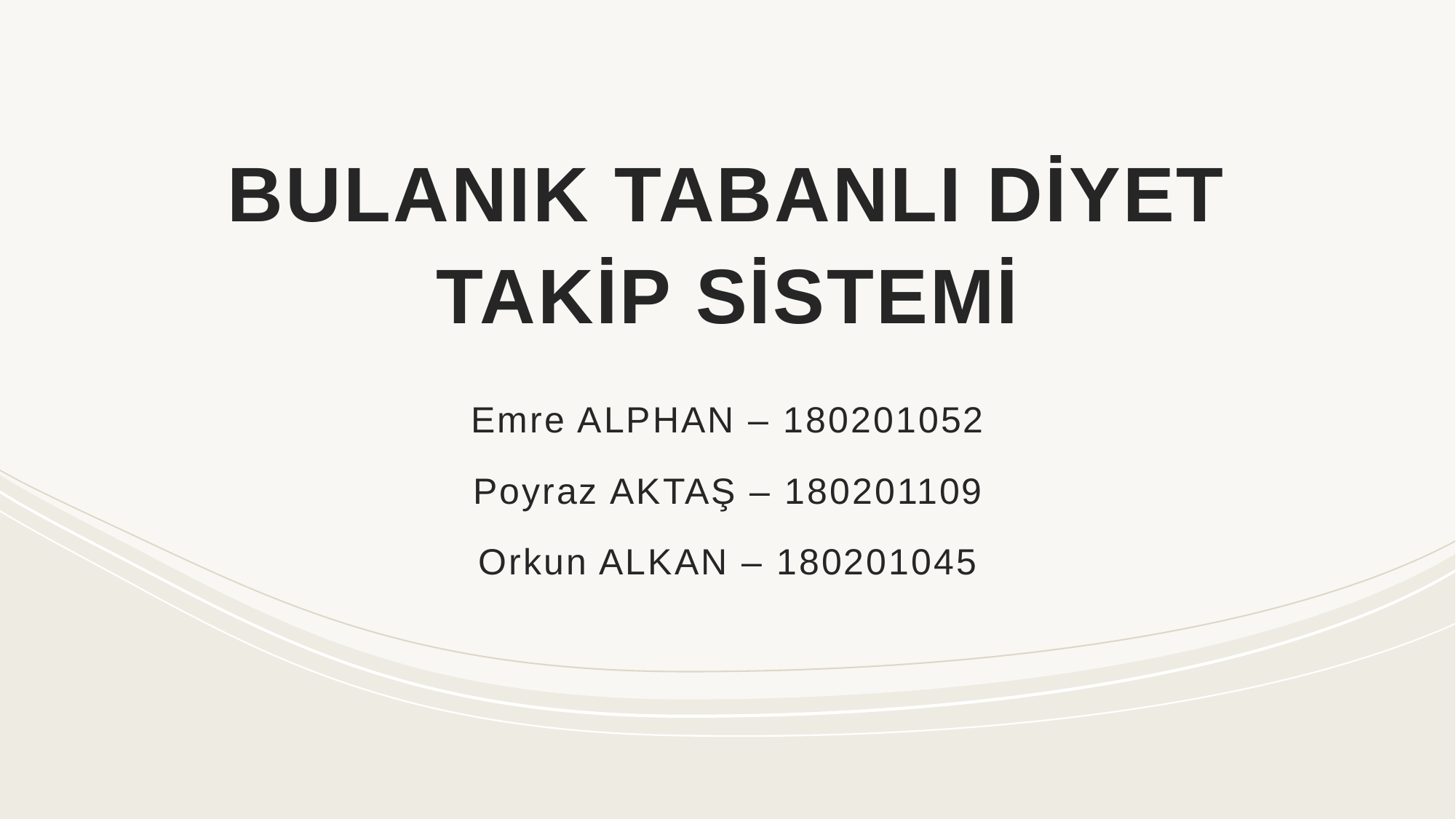

# BULANIK TABANLI DİYET TAKİP SİSTEMİ
Emre ALPHAN – 180201052
Poyraz AKTAŞ – 180201109
Orkun ALKAN – 180201045